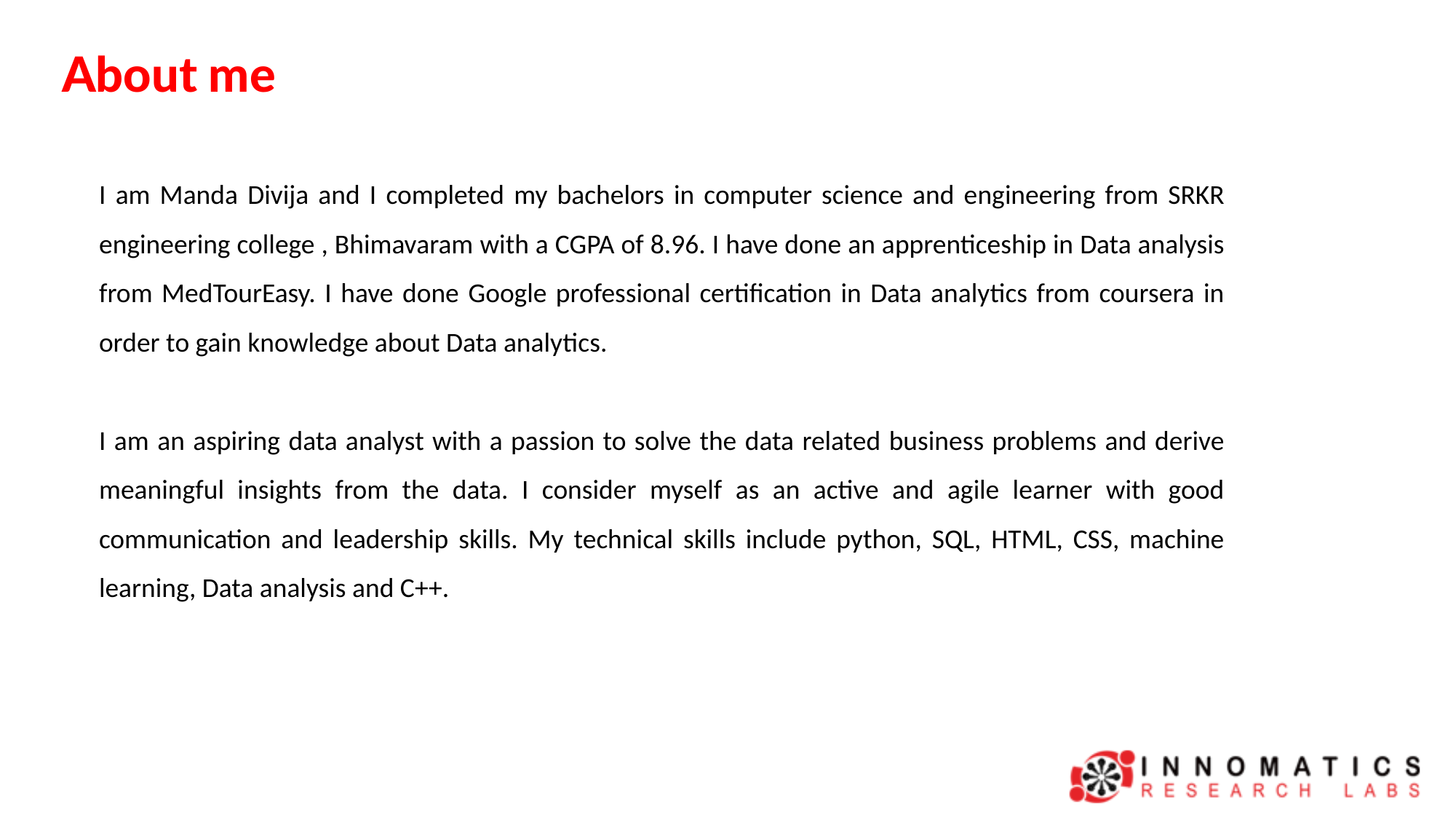

About me
I am Manda Divija and I completed my bachelors in computer science and engineering from SRKR engineering college , Bhimavaram with a CGPA of 8.96. I have done an apprenticeship in Data analysis from MedTourEasy. I have done Google professional certification in Data analytics from coursera in order to gain knowledge about Data analytics.

I am an aspiring data analyst with a passion to solve the data related business problems and derive meaningful insights from the data. I consider myself as an active and agile learner with good communication and leadership skills. My technical skills include python, SQL, HTML, CSS, machine learning, Data analysis and C++.